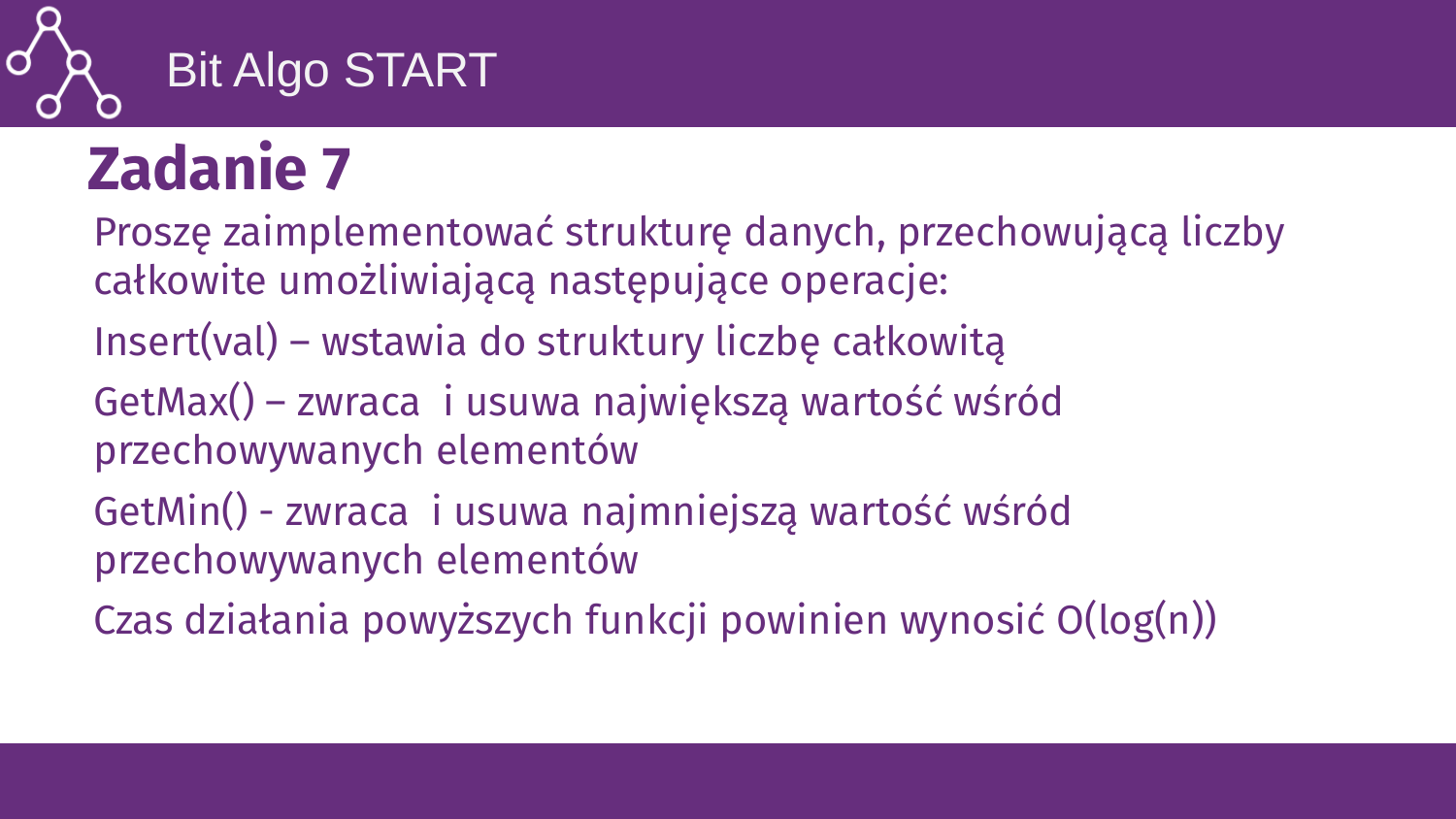

# Zadanie 7
Proszę zaimplementować strukturę danych, przechowującą liczby całkowite umożliwiającą następujące operacje:
Insert(val) – wstawia do struktury liczbę całkowitą
GetMax() – zwraca  i usuwa największą wartość wśród przechowywanych elementów
GetMin() - zwraca  i usuwa najmniejszą wartość wśród przechowywanych elementów
Czas działania powyższych funkcji powinien wynosić O(log(n))